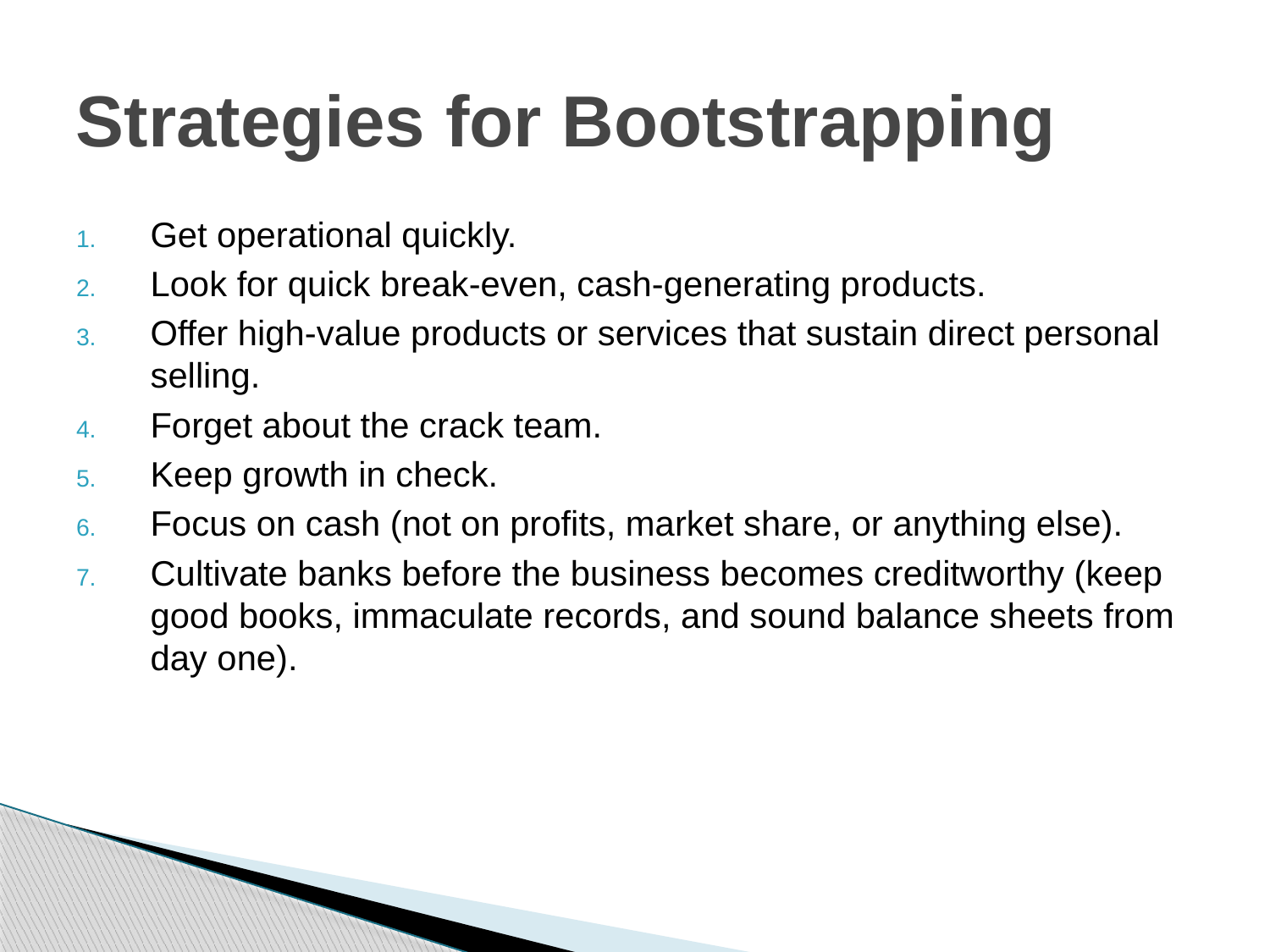

# Strategies for Bootstrapping
Get operational quickly.
Look for quick break-even, cash-generating products.
Offer high-value products or services that sustain direct personal selling.
Forget about the crack team.
Keep growth in check.
Focus on cash (not on profits, market share, or anything else).
Cultivate banks before the business becomes creditworthy (keep good books, immaculate records, and sound balance sheets from day one).